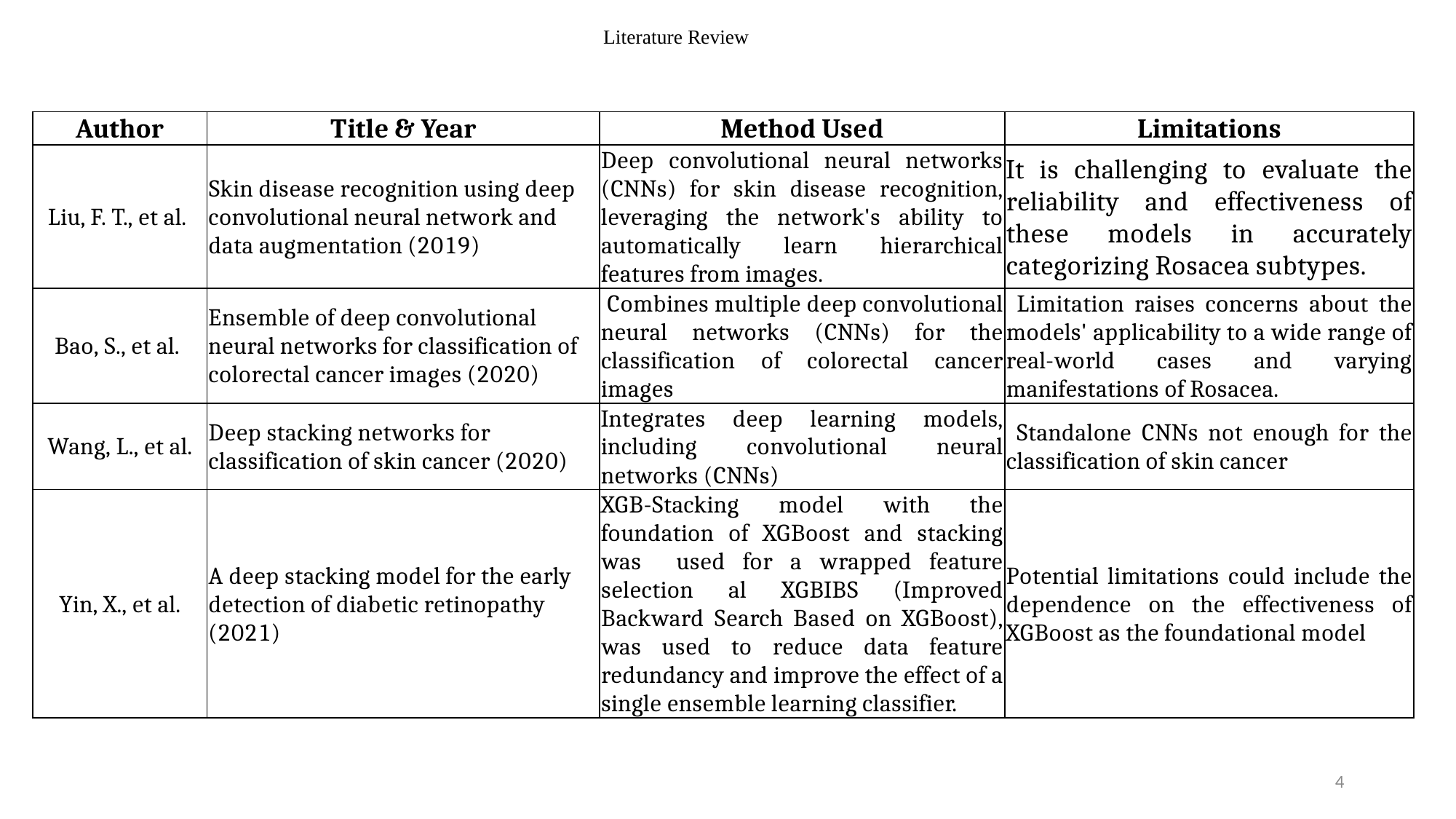

# Literature Review
| Author | Title & Year | Method Used | Limitations |
| --- | --- | --- | --- |
| Liu, F. T., et al. | Skin disease recognition using deep convolutional neural network and data augmentation (2019) | Deep convolutional neural networks (CNNs) for skin disease recognition, leveraging the network's ability to automatically learn hierarchical features from images. | It is challenging to evaluate the reliability and effectiveness of these models in accurately categorizing Rosacea subtypes. |
| Bao, S., et al. | Ensemble of deep convolutional neural networks for classification of colorectal cancer images (2020) | Combines multiple deep convolutional neural networks (CNNs) for the classification of colorectal cancer images | Limitation raises concerns about the models' applicability to a wide range of real-world cases and varying manifestations of Rosacea. |
| Wang, L., et al. | Deep stacking networks for classification of skin cancer (2020) | Integrates deep learning models, including convolutional neural networks (CNNs) | Standalone CNNs not enough for the classification of skin cancer |
| Yin, X., et al. | A deep stacking model for the early detection of diabetic retinopathy (2021) | XGB-Stacking model with the foundation of XGBoost and stacking was used for a wrapped feature selection al XGBIBS (Improved Backward Search Based on XGBoost), was used to reduce data feature redundancy and improve the effect of a single ensemble learning classifier. | Potential limitations could include the dependence on the effectiveness of XGBoost as the foundational model |
4